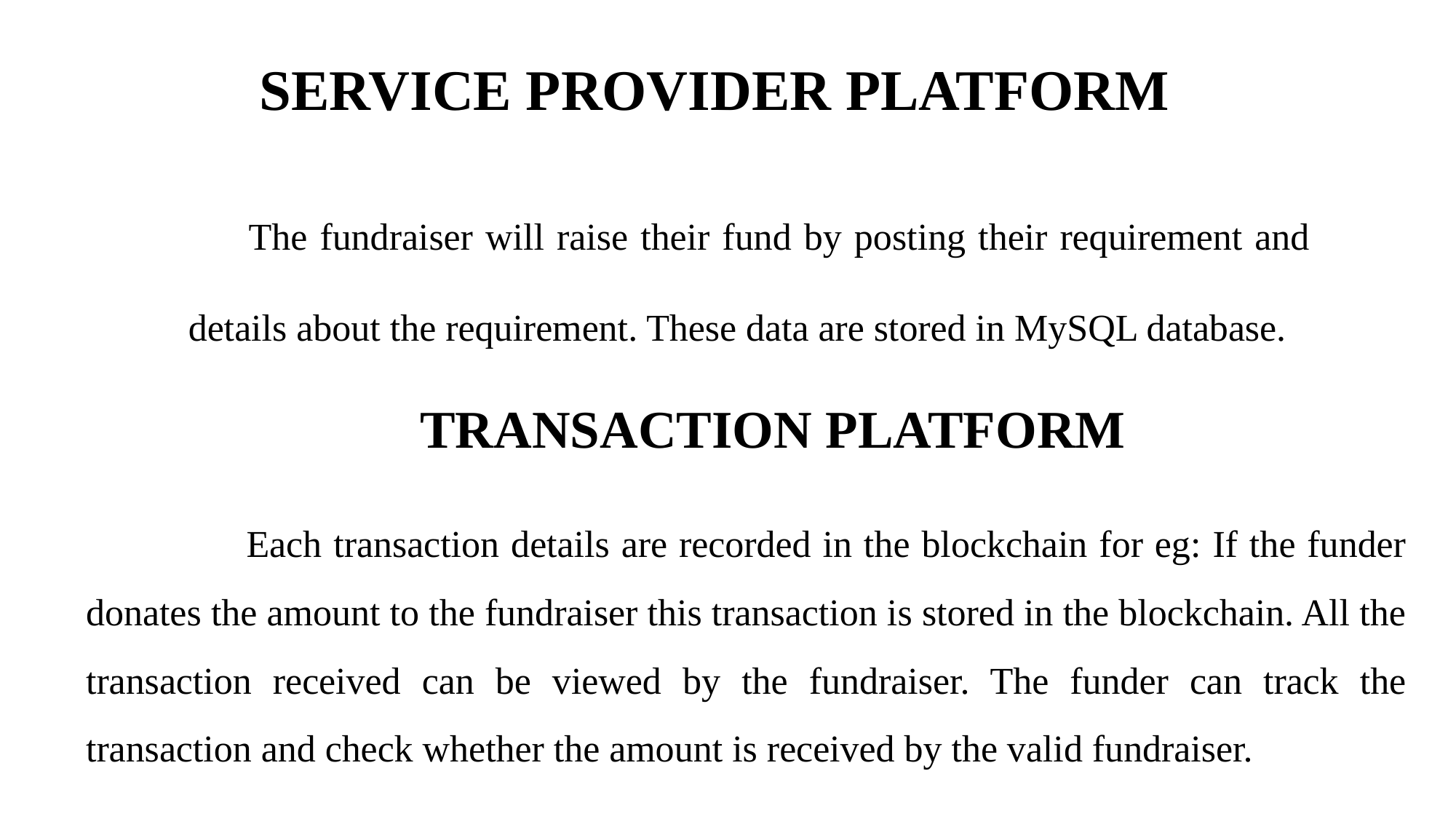

# SERVICE PROVIDER PLATFORM
       The fundraiser will raise their fund by posting their requirement and details about the requirement. These data are stored in MySQL database.
TRANSACTION PLATFORM
                Each transaction details are recorded in the blockchain for eg: If the funder donates the amount to the fundraiser this transaction is stored in the blockchain. All the transaction received can be viewed by the fundraiser. The funder can track the transaction and check whether the amount is received by the valid fundraiser.